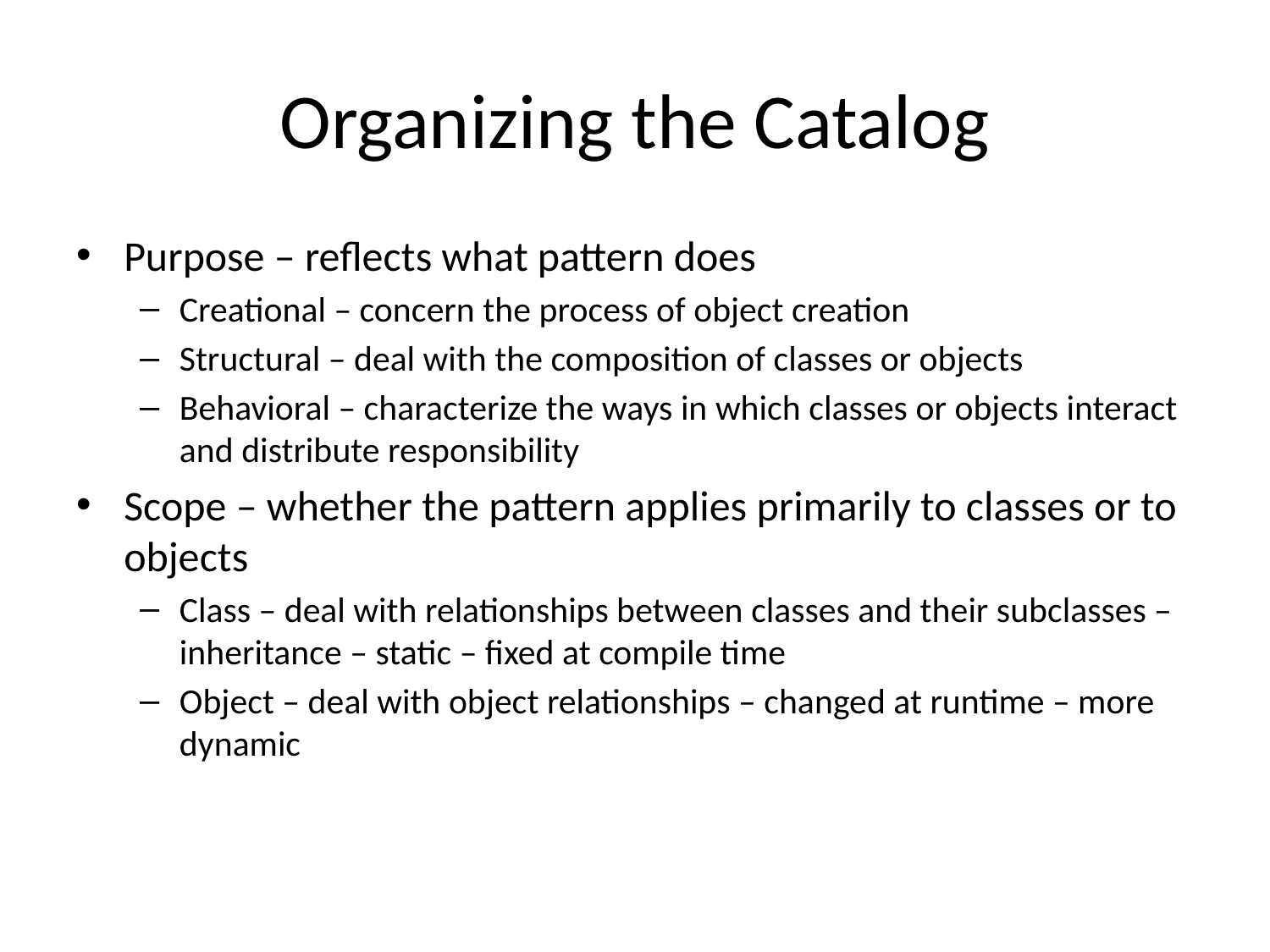

# Organizing the Catalog
Purpose – reflects what pattern does
Creational – concern the process of object creation
Structural – deal with the composition of classes or objects
Behavioral – characterize the ways in which classes or objects interact and distribute responsibility
Scope – whether the pattern applies primarily to classes or to objects
Class – deal with relationships between classes and their subclasses – inheritance – static – fixed at compile time
Object – deal with object relationships – changed at runtime – more dynamic